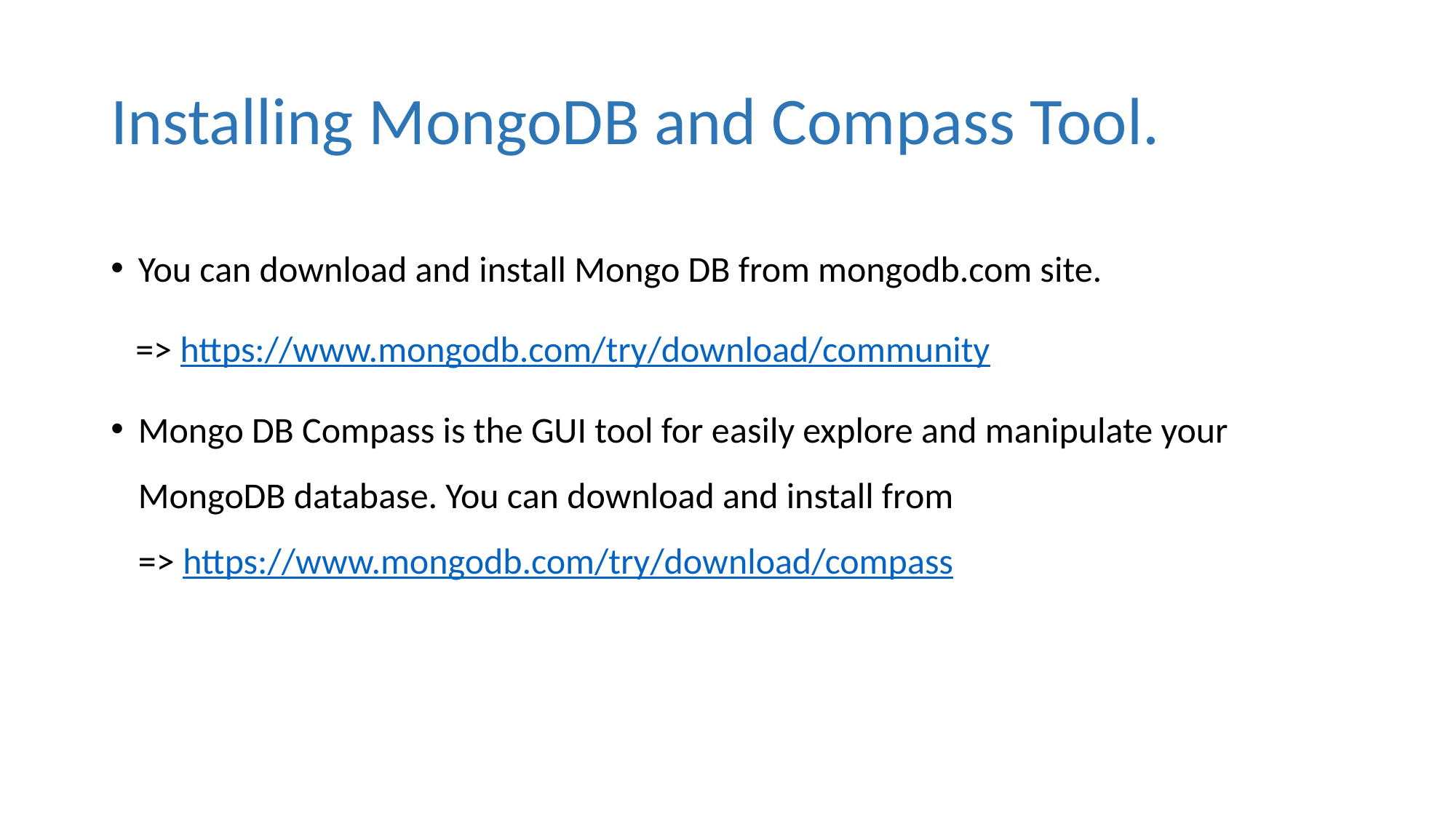

# Installing MongoDB and Compass Tool.
You can download and install Mongo DB from mongodb.com site.
   => https://www.mongodb.com/try/download/community
Mongo DB Compass is the GUI tool for easily explore and manipulate your MongoDB database. You can download and install from
=> https://www.mongodb.com/try/download/compass